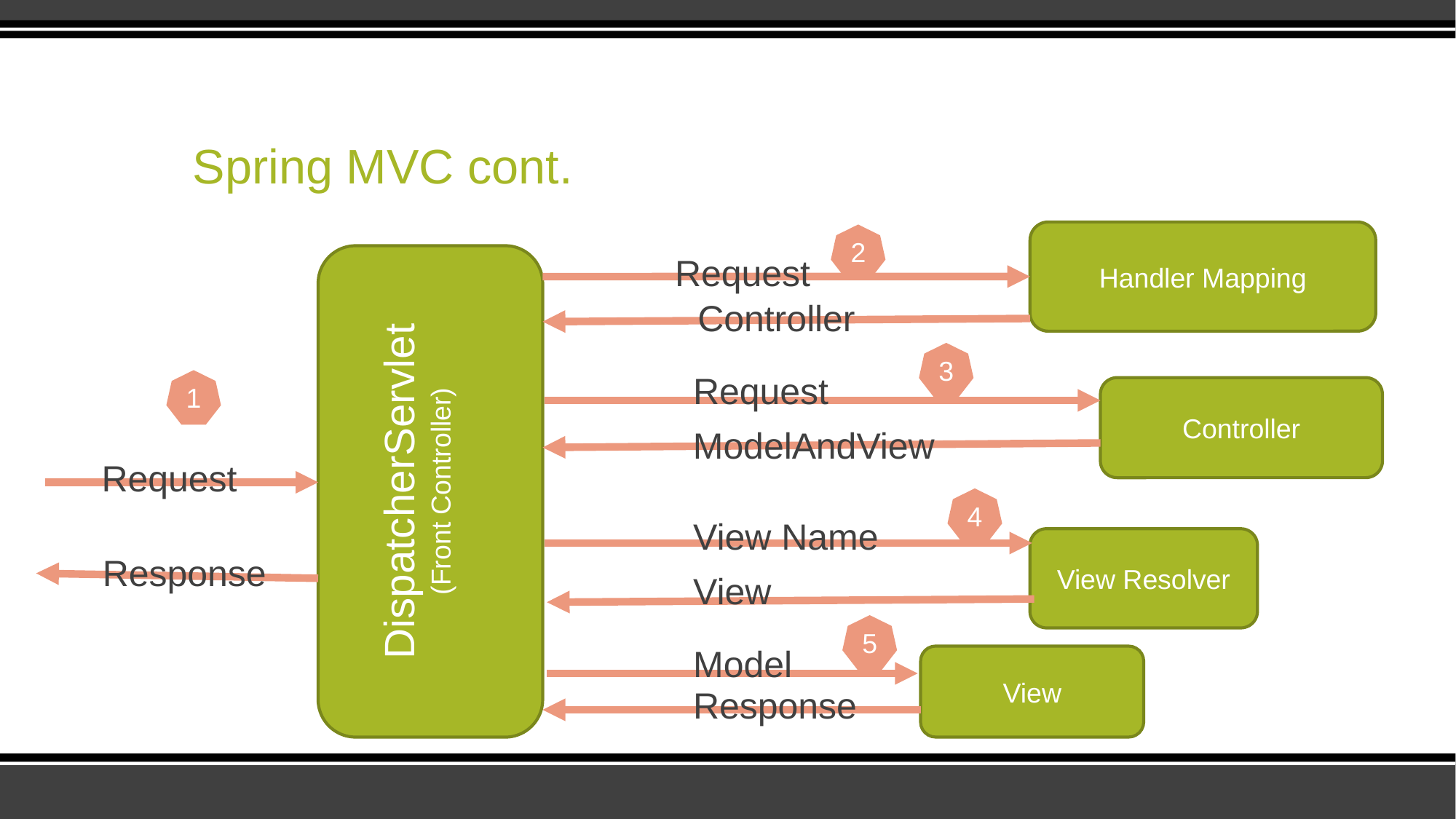

# Spring MVC cont.
Handler Mapping
2
Request
Controller
3
Request
ModelAndView
1
Controller
DispatcherServlet
(Front Controller)

Request
4
View Name
View
View Resolver
Response
5
Model
Response
View